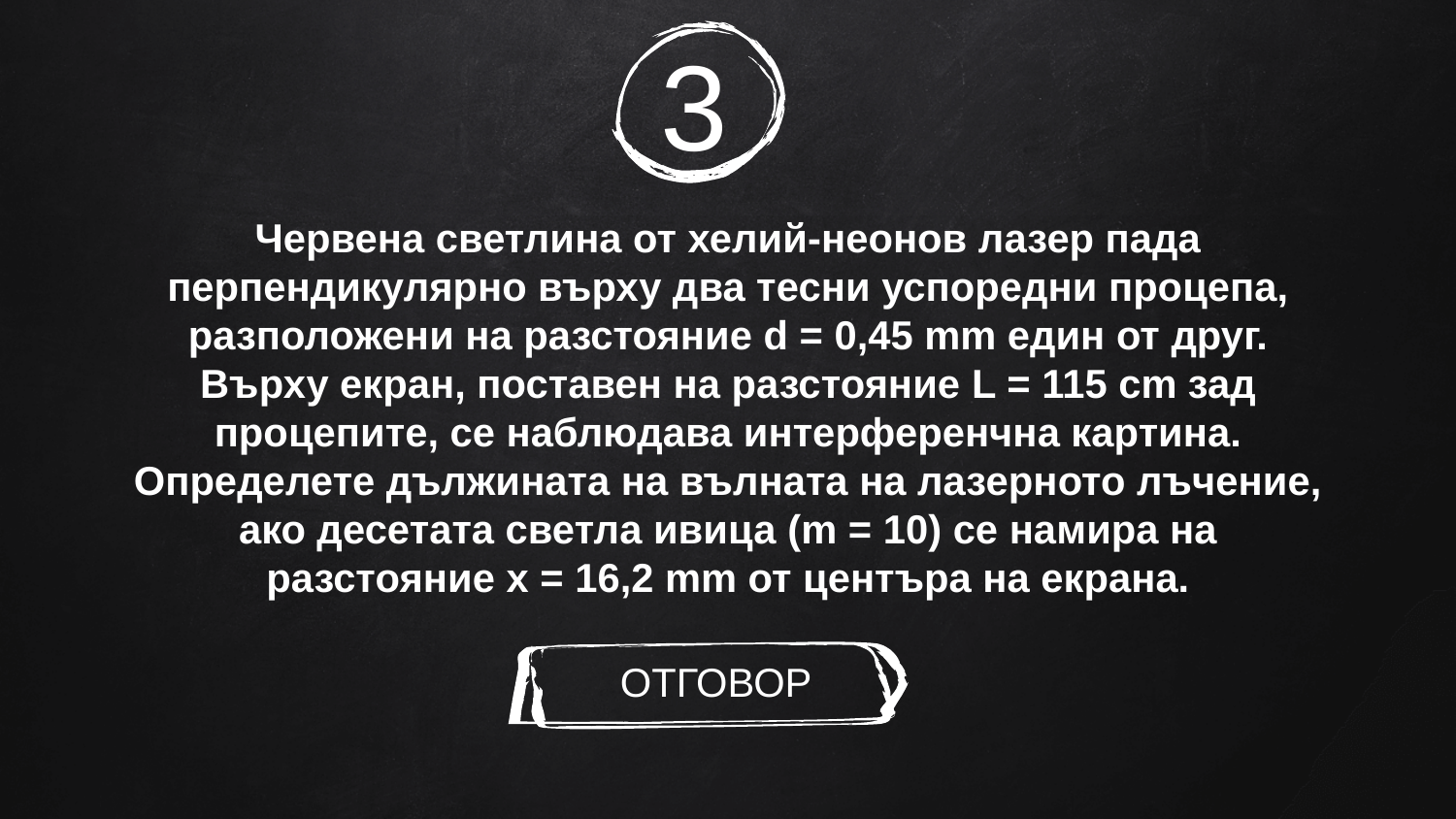

3
# Червена светлина от хелий-неонов лазер пада перпендикулярно върху два тесни успоредни процепа, разположени на разстояние d = 0,45 mm един от друг. Върху екран, поставен на разстояние L = 115 cm зад процепите, се наблюдава интерференчна картина. Определете дължината на вълната на лазерното лъчение, ако десетата светла ивица (m = 10) се намира на разстояние x = 16,2 mm от центъра на екрана.

ОТГОВОР